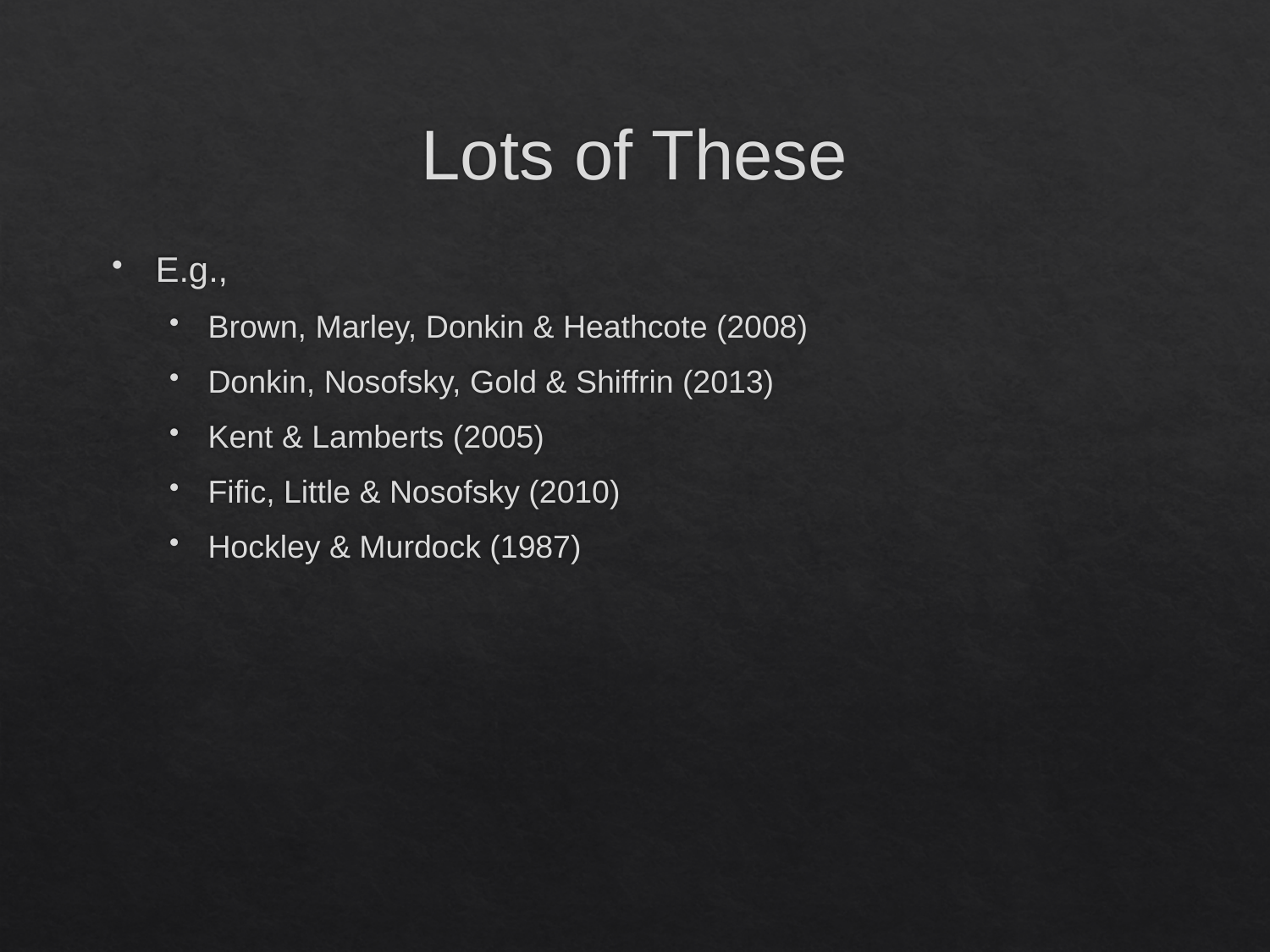

# Lots of These
E.g.,
Brown, Marley, Donkin & Heathcote (2008)
Donkin, Nosofsky, Gold & Shiffrin (2013)
Kent & Lamberts (2005)
Fific, Little & Nosofsky (2010)
Hockley & Murdock (1987)